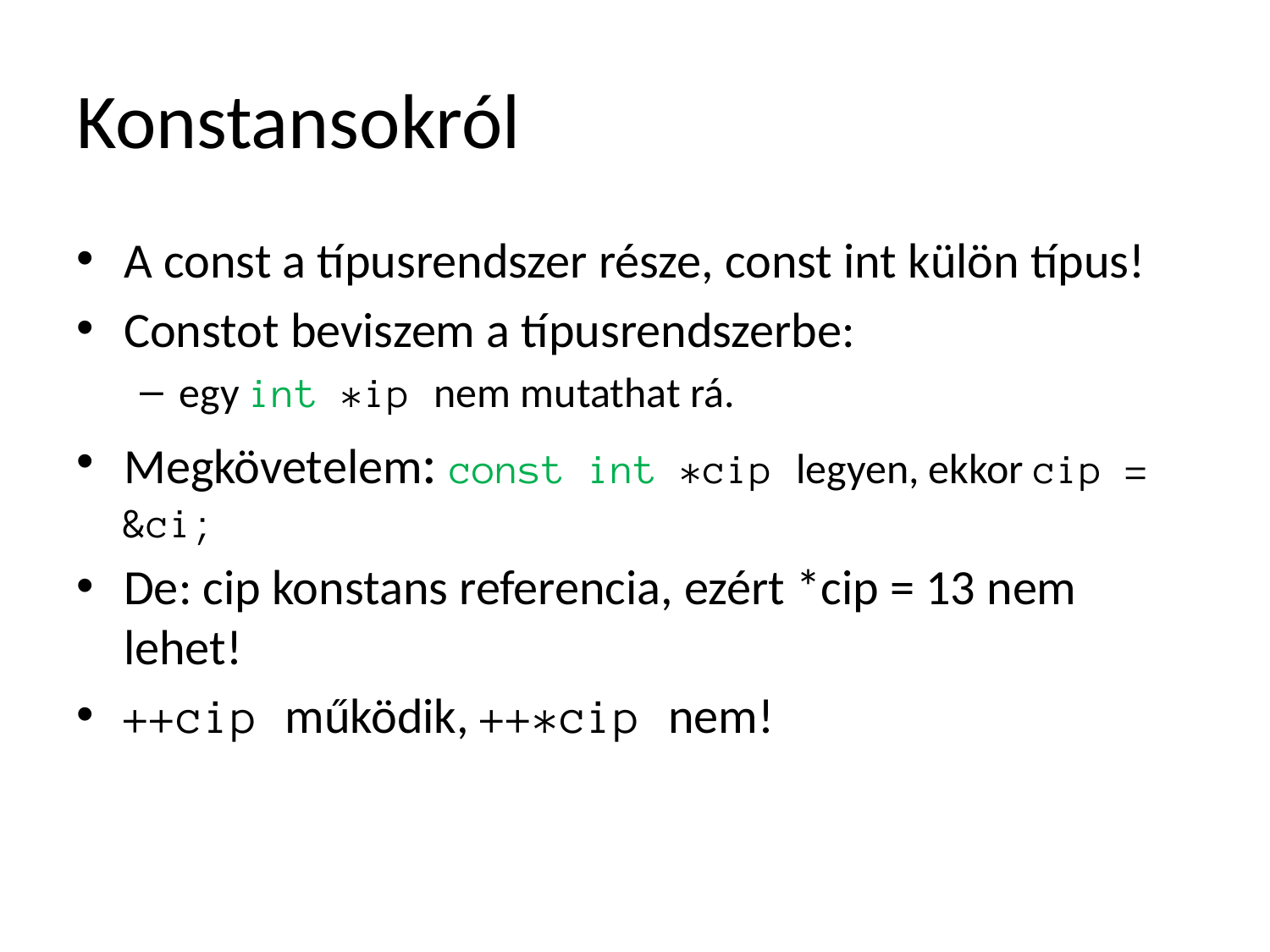

# Konstansokról
A const a típusrendszer része, const int külön típus!
Constot beviszem a típusrendszerbe:
egy int *ip nem mutathat rá.
Megkövetelem: const int *cip legyen, ekkor cip = &ci;
De: cip konstans referencia, ezért *cip = 13 nem lehet!
++cip működik, ++*cip nem!